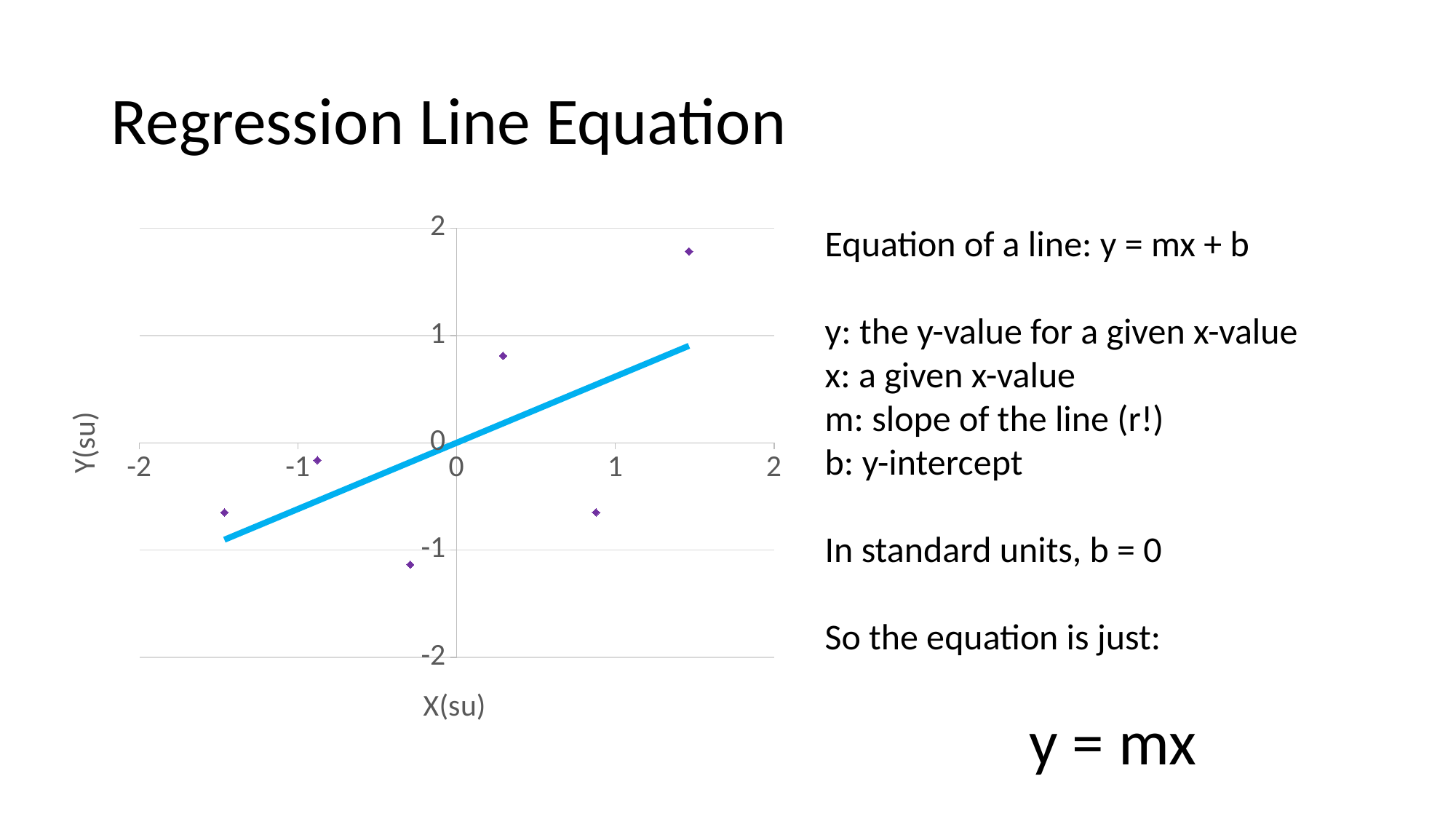

# Regression Line Equation

### Chart

| Category |  |
|---|---|
Equation of a line: y = mx + b

y: the y-value for a given x-value
x: a given x-value
m: slope of the line (r!)
b: y-intercept

In standard units, b = 0

So the equation is just:

y = mx